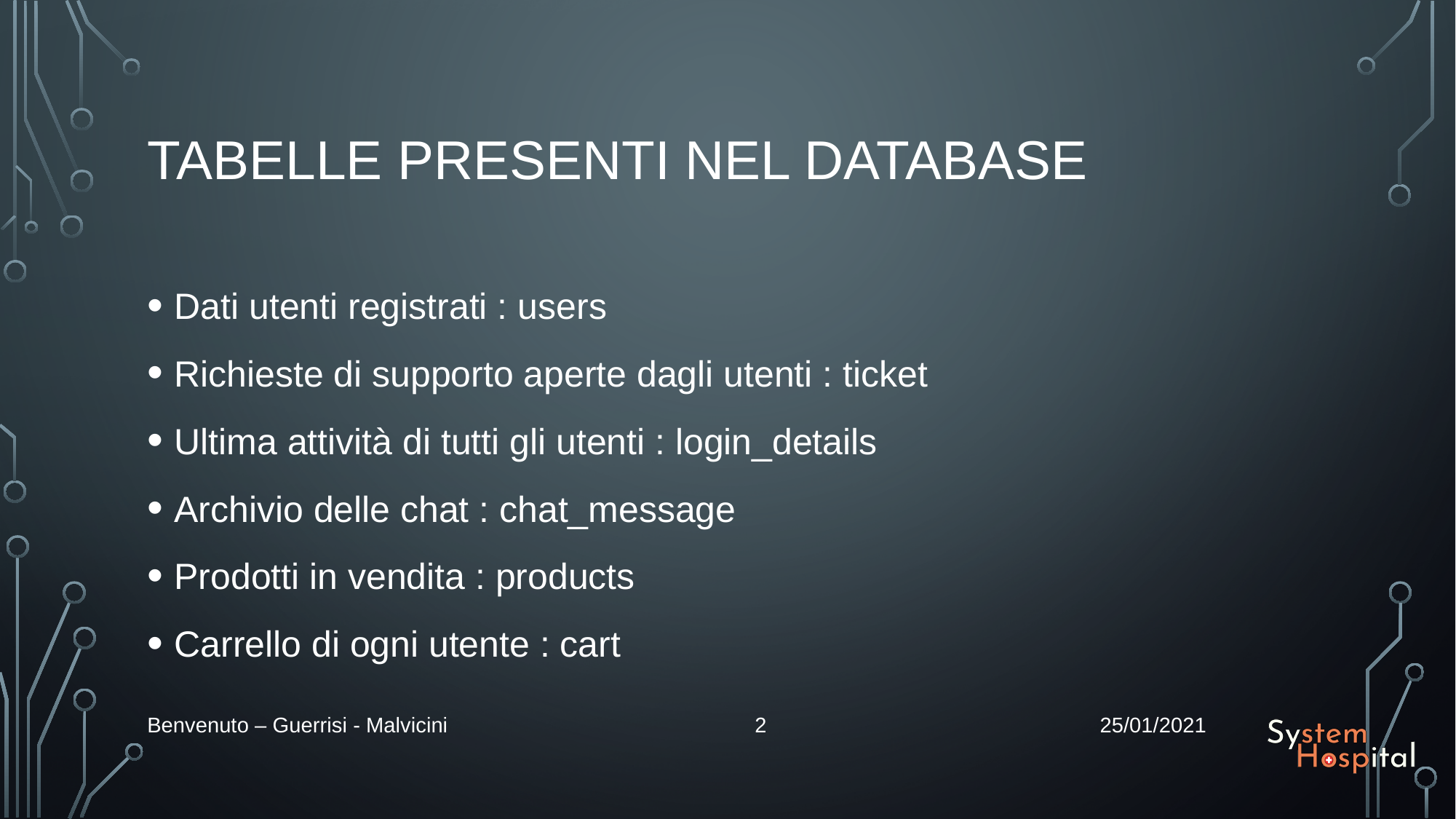

# Tabelle presenti nel Database
Dati utenti registrati : users
Richieste di supporto aperte dagli utenti : ticket
Ultima attività di tutti gli utenti : login_details
Archivio delle chat : chat_message
Prodotti in vendita : products
Carrello di ogni utente : cart
Benvenuto – Guerrisi - Malvicini
2
25/01/2021